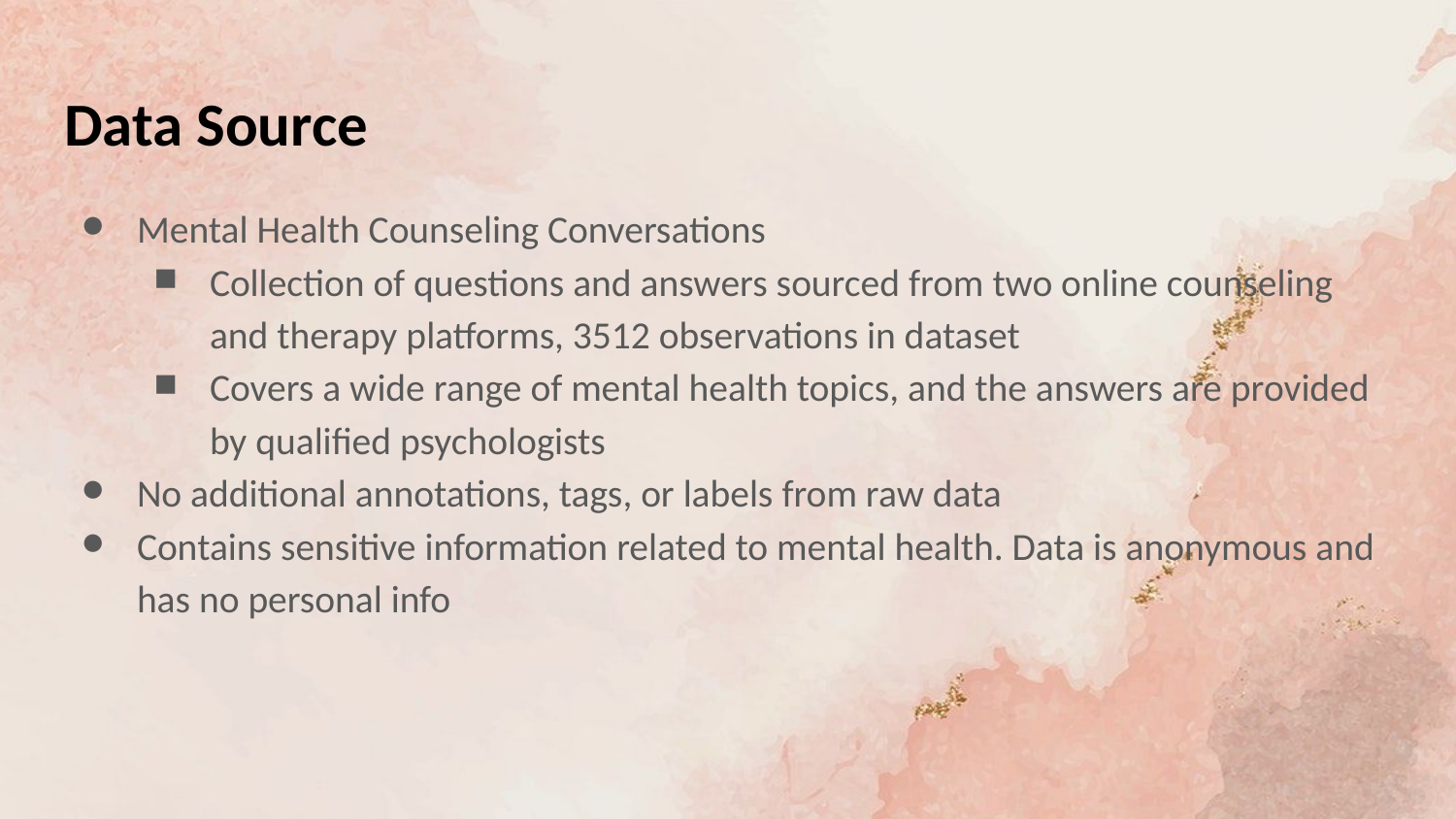

# Data Source
Mental Health Counseling Conversations
Collection of questions and answers sourced from two online counseling and therapy platforms, 3512 observations in dataset
Covers a wide range of mental health topics, and the answers are provided by qualified psychologists
No additional annotations, tags, or labels from raw data
Contains sensitive information related to mental health. Data is anonymous and has no personal info